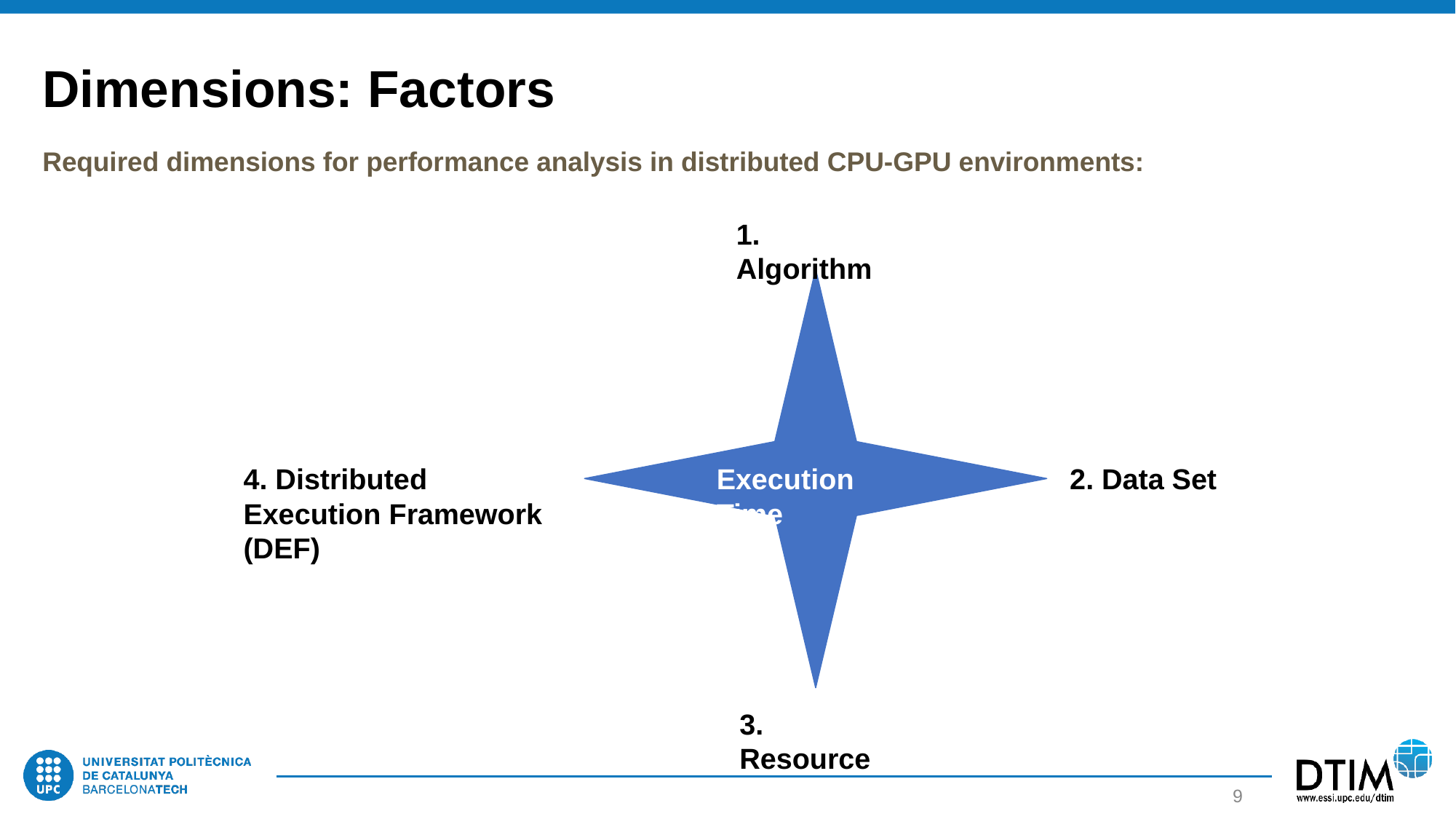

Dimensions: Factors
Required dimensions for performance analysis in distributed CPU-GPU environments:
1. Algorithm

4. Distributed Execution Framework (DEF)
Execution Time
2. Data Set
3. Resource
9